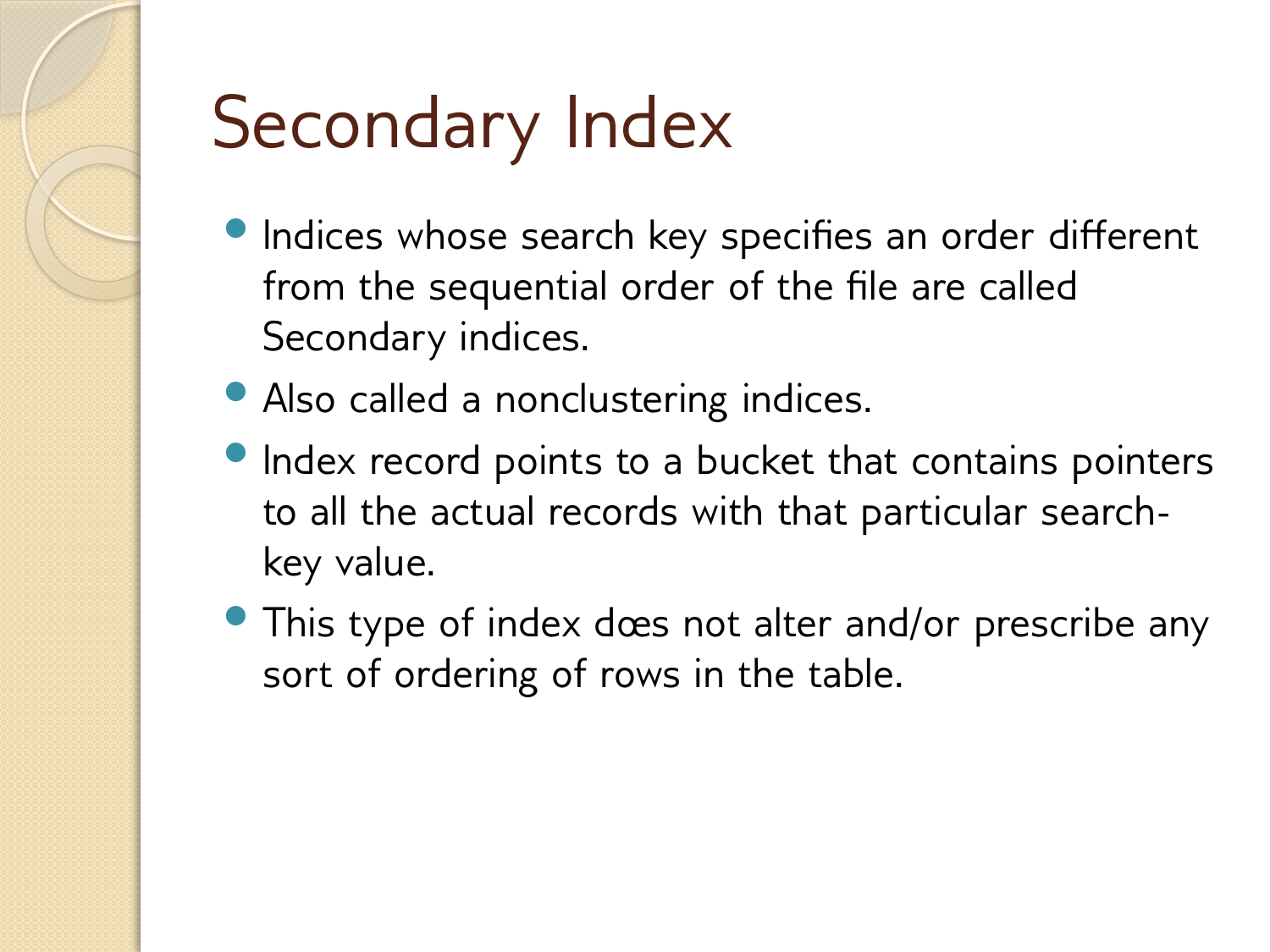

# Secondary Index
Indices whose search key specifies an order different from the sequential order of the file are called Secondary indices.
Also called a nonclustering indices.
Index record points to a bucket that contains pointers to all the actual records with that particular search-key value.
This type of index does not alter and/or prescribe any sort of ordering of rows in the table.